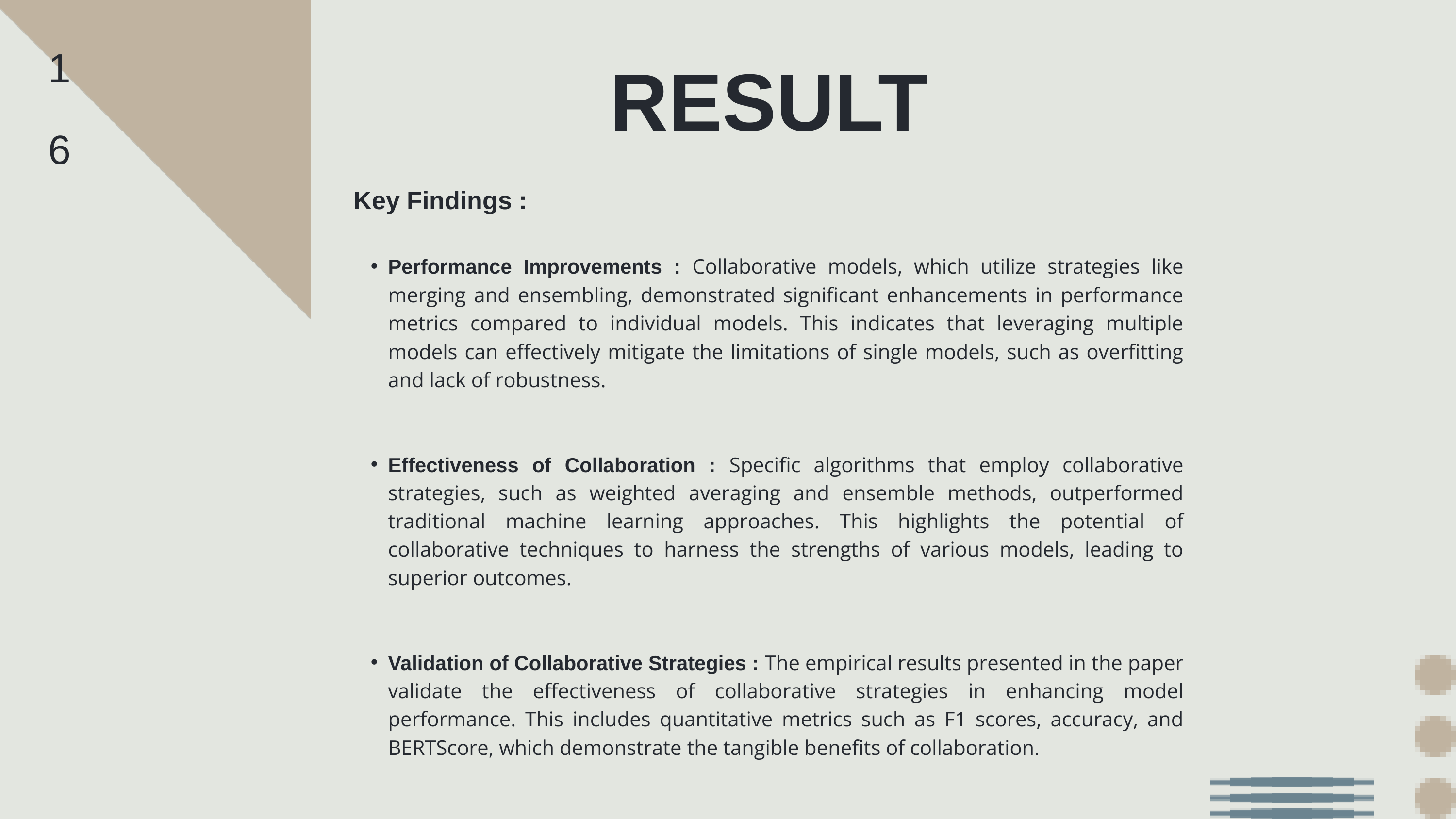

16
RESULT

Key Findings :

Performance Improvements : Collaborative models, which utilize strategies like merging and ensembling, demonstrated significant enhancements in performance metrics compared to individual models. This indicates that leveraging multiple models can effectively mitigate the limitations of single models, such as overfitting and lack of robustness.

Effectiveness of Collaboration : Specific algorithms that employ collaborative strategies, such as weighted averaging and ensemble methods, outperformed traditional machine learning approaches. This highlights the potential of collaborative techniques to harness the strengths of various models, leading to superior outcomes.

Validation of Collaborative Strategies : The empirical results presented in the paper validate the effectiveness of collaborative strategies in enhancing model performance. This includes quantitative metrics such as F1 scores, accuracy, and BERTScore, which demonstrate the tangible benefits of collaboration.